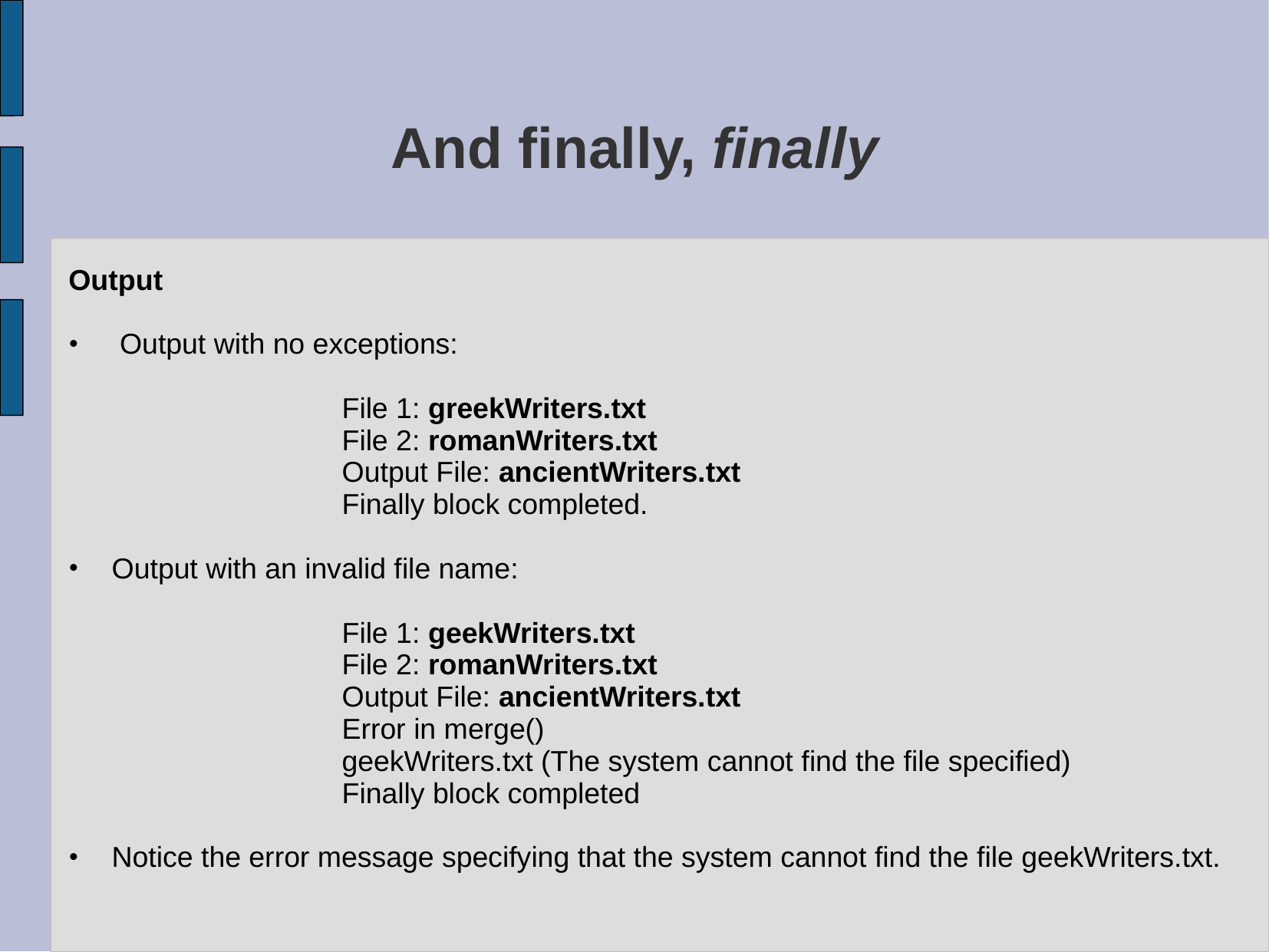

# And finally, finally
Output

 Output with no exceptions:

			File 1: greekWriters.txt
			File 2: romanWriters.txt
			Output File: ancientWriters.txt
			Finally block completed.

Output with an invalid file name:
			File 1: geekWriters.txt
			File 2: romanWriters.txt
			Output File: ancientWriters.txt
			Error in merge()
			geekWriters.txt (The system cannot find the file specified)
			Finally block completed

Notice the error message specifying that the system cannot find the file geekWriters.txt.